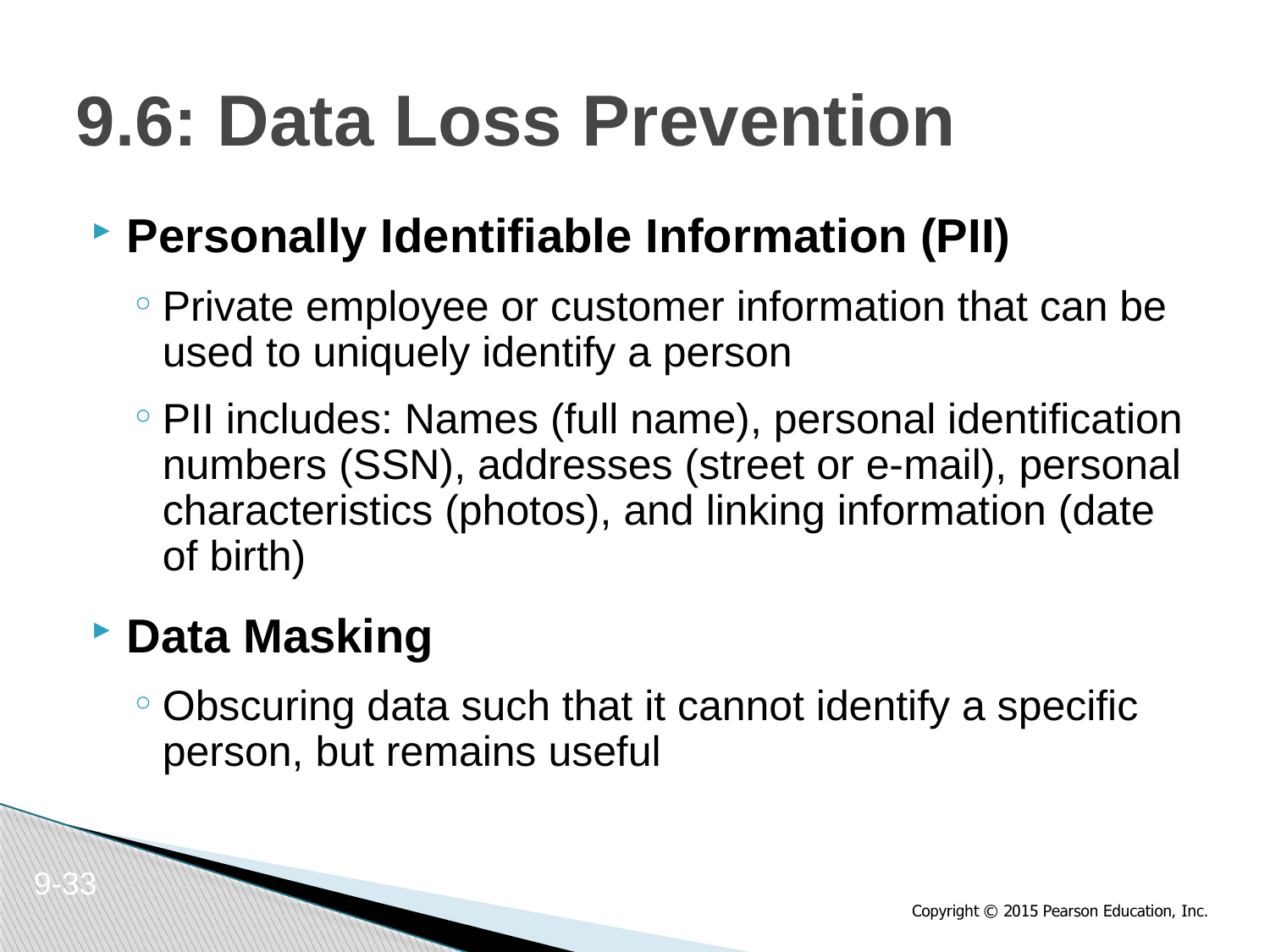

# 9.6: Data Loss Prevention
Personally Identifiable Information (PII)
Private employee or customer information that can be used to uniquely identify a person
PII includes: Names (full name), personal identification numbers (SSN), addresses (street or e-mail), personal characteristics (photos), and linking information (date of birth)
Data Masking
Obscuring data such that it cannot identify a specific person, but remains useful
9-33